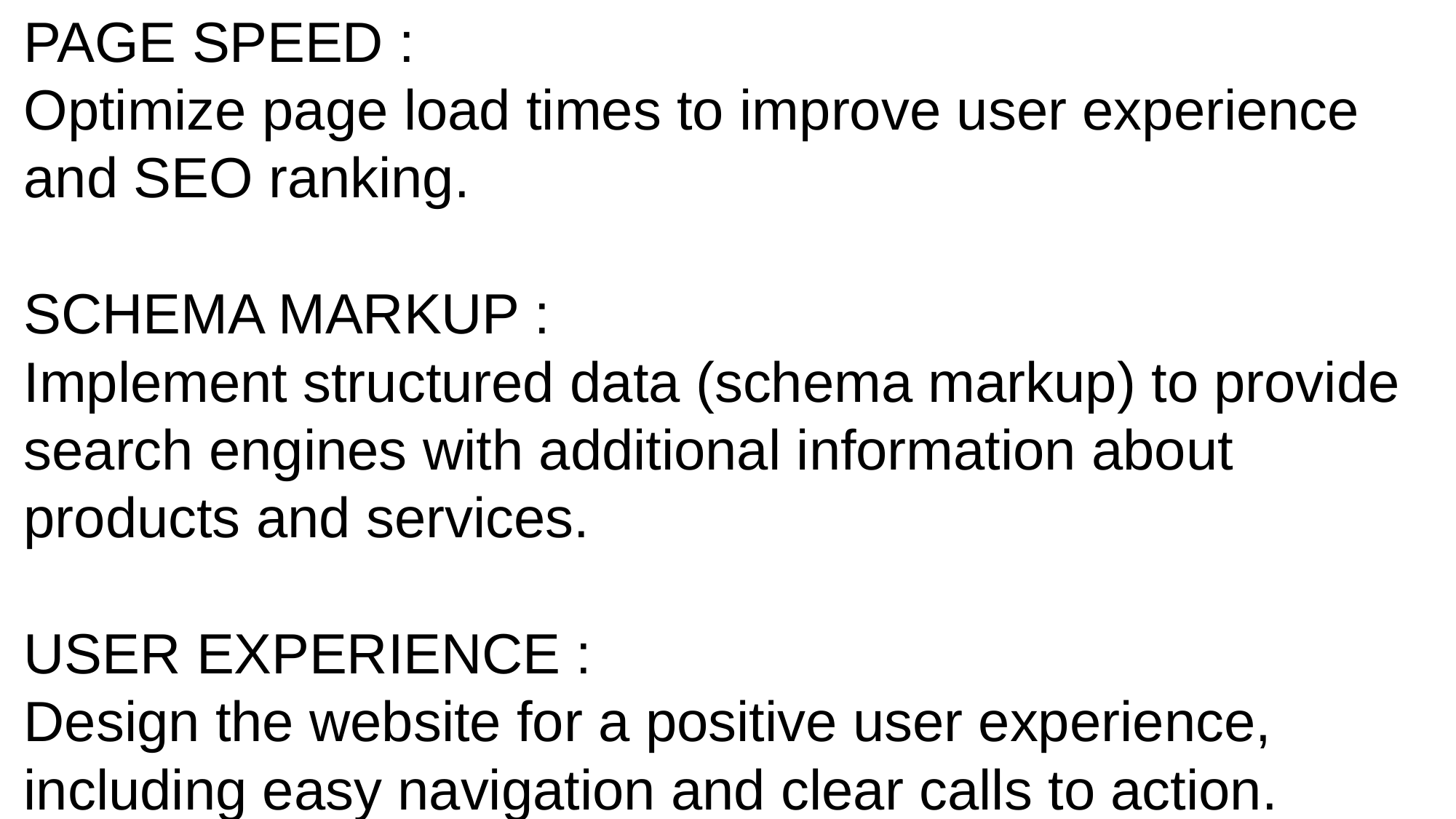

PAGE SPEED :
Optimize page load times to improve user experience and SEO ranking.

SCHEMA MARKUP :
Implement structured data (schema markup) to provide search engines with additional information about products and services.

USER EXPERIENCE :
Design the website for a positive user experience, including easy navigation and clear calls to action.